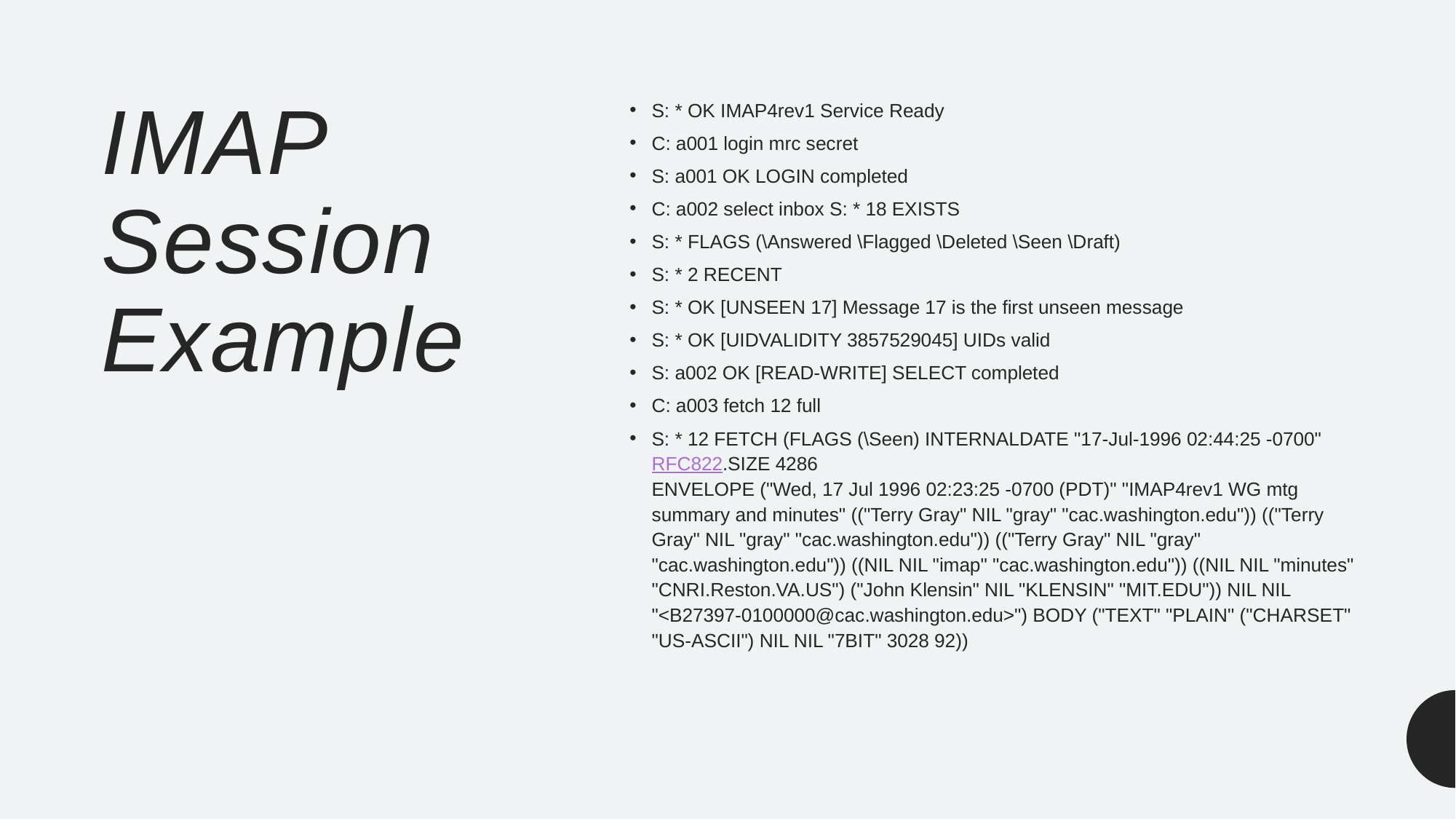

# IMAP Session Example
S: * OK IMAP4rev1 Service Ready
C: a001 login mrc secret
S: a001 OK LOGIN completed
C: a002 select inbox S: * 18 EXISTS
S: * FLAGS (\Answered \Flagged \Deleted \Seen \Draft)
S: * 2 RECENT
S: * OK [UNSEEN 17] Message 17 is the first unseen message
S: * OK [UIDVALIDITY 3857529045] UIDs valid
S: a002 OK [READ-WRITE] SELECT completed
C: a003 fetch 12 full
S: * 12 FETCH (FLAGS (\Seen) INTERNALDATE "17-Jul-1996 02:44:25 -0700" RFC822.SIZE 4286
ENVELOPE ("Wed, 17 Jul 1996 02:23:25 -0700 (PDT)" "IMAP4rev1 WG mtg summary and minutes" (("Terry Gray" NIL "gray" "cac.washington.edu")) (("Terry Gray" NIL "gray" "cac.washington.edu")) (("Terry Gray" NIL "gray" "cac.washington.edu")) ((NIL NIL "imap" "cac.washington.edu")) ((NIL NIL "minutes" "CNRI.Reston.VA.US") ("John Klensin" NIL "KLENSIN" "MIT.EDU")) NIL NIL "<B27397-0100000@cac.washington.edu>") BODY ("TEXT" "PLAIN" ("CHARSET" "US-ASCII") NIL NIL "7BIT" 3028 92))